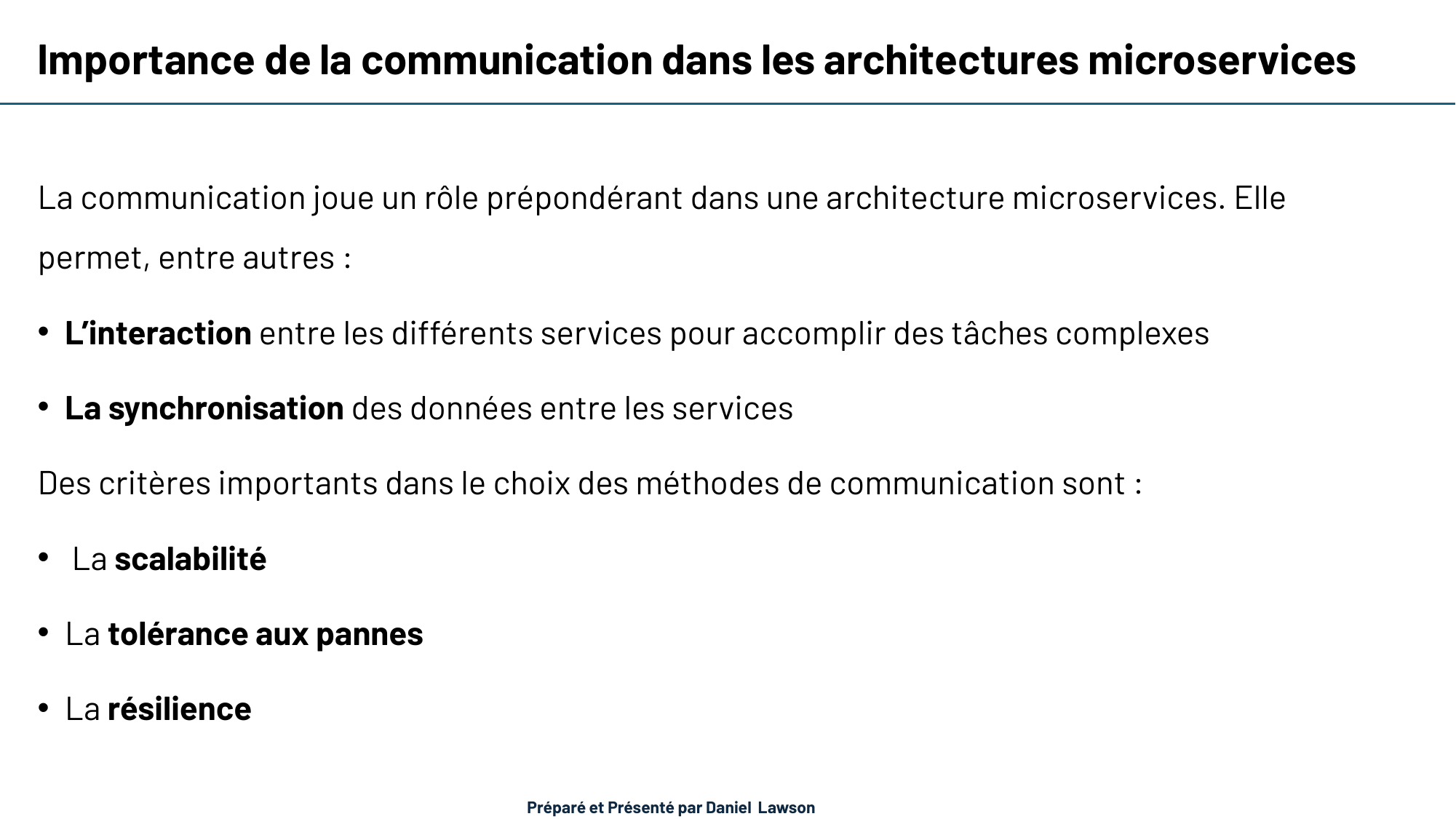

Importance de la communication dans les architectures microservices
La communication joue un rôle prépondérant dans une architecture microservices. Elle permet, entre autres :
L’interaction entre les différents services pour accomplir des tâches complexes
La synchronisation des données entre les services
Des critères importants dans le choix des méthodes de communication sont :
 La scalabilité
La tolérance aux pannes
La résilience

Préparé et Présenté par Daniel  Lawson